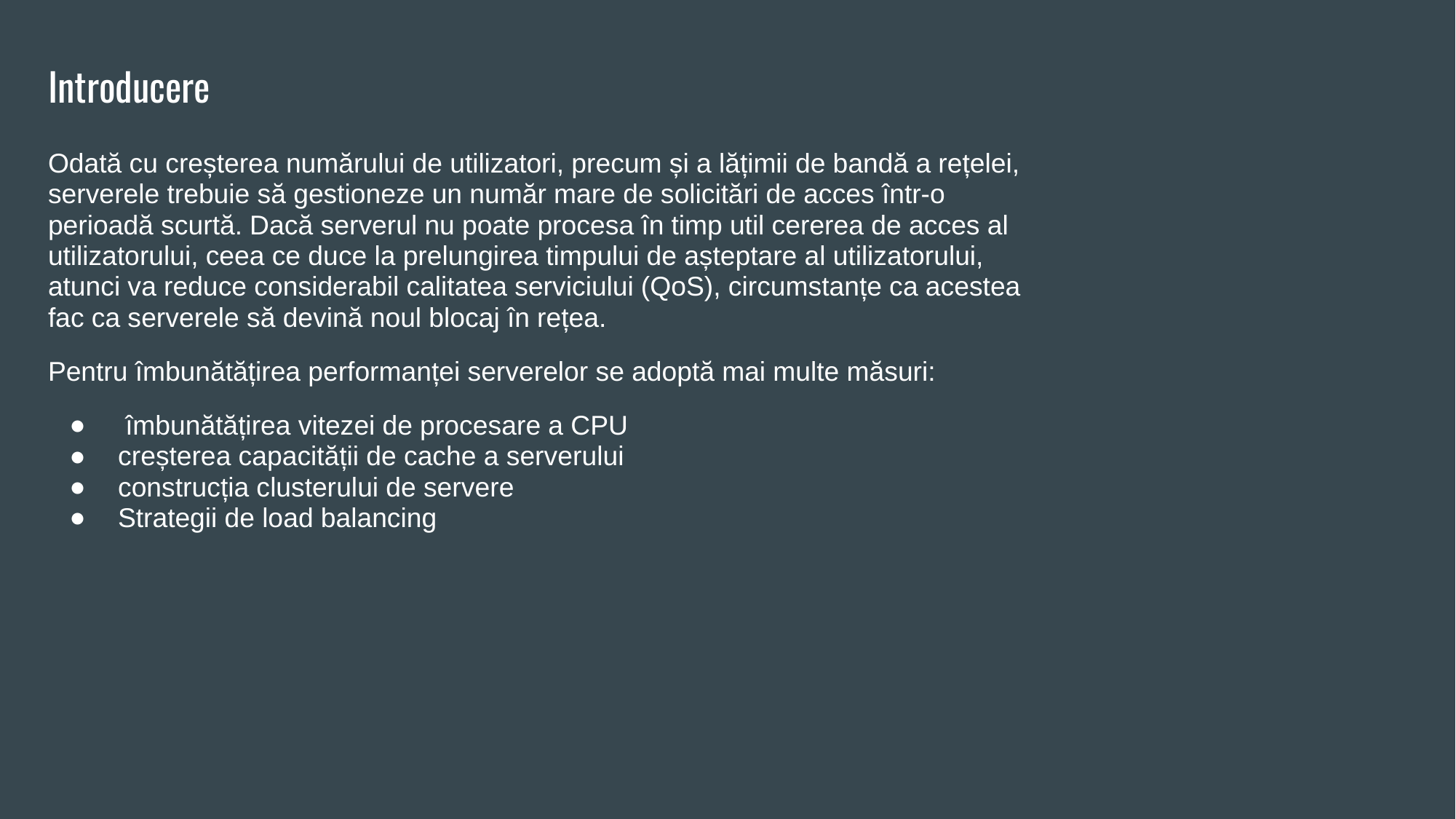

# Introducere
Odată cu creșterea numărului de utilizatori, precum și a lățimii de bandă a rețelei, serverele trebuie să gestioneze un număr mare de solicitări de acces într-o perioadă scurtă. Dacă serverul nu poate procesa în timp util cererea de acces al utilizatorului, ceea ce duce la prelungirea timpului de așteptare al utilizatorului, atunci va reduce considerabil calitatea serviciului (QoS), circumstanțe ca acestea fac ca serverele să devină noul blocaj în rețea.
Pentru îmbunătățirea performanței serverelor se adoptă mai multe măsuri:
 îmbunătățirea vitezei de procesare a CPU
creșterea capacității de cache a serverului
construcția clusterului de servere
Strategii de load balancing